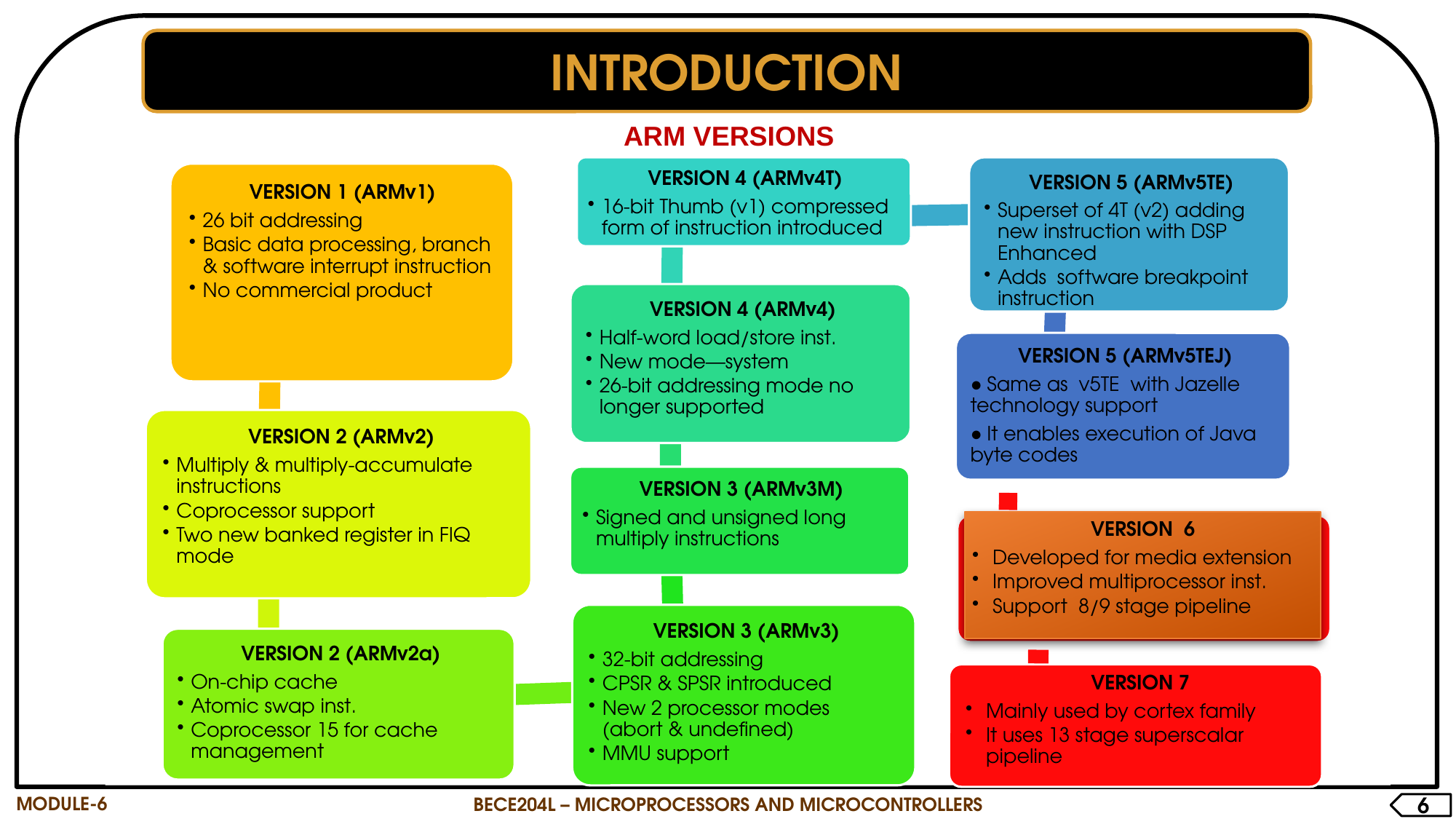

INTRODUCTION
ARM VERSIONS
VERSION 1 (ARMv1)
26 bit addressing
Basic data processing, branch & software interrupt instruction
No commercial product
VERSION 2 (ARMv2)
Multiply & multiply-accumulate instructions
Coprocessor support
Two new banked register in FIQ mode
VERSION 2 (ARMv2a)
On-chip cache
Atomic swap inst.
Coprocessor 15 for cache management

VERSION 3 (ARMv3)
32-bit addressing
CPSR & SPSR introduced
New 2 processor modes   (abort & undefined)
MMU support
VERSION 3 (ARMv3M)
Signed and unsigned long multiply instructions
VERSION 4 (ARMv4)
Half-word load/store inst.
New mode—system
26-bit addressing mode no longer supported
VERSION 4 (ARMv4T)
16-bit Thumb (v1) compressed form of instruction introduced
VERSION 5 (ARMv5TE)
Superset of 4T (v2) adding new instruction with DSP  Enhanced
Adds  software breakpoint instruction
VERSION 5 (ARMv5TEJ)
● Same as  v5TE  with Jazelle technology support
● It enables execution of Java byte codes

VERSION  6
Developed for media extension
Improved multiprocessor inst.
Support  8/9 stage pipeline

VERSION 7
Mainly used by cortex family
It uses 13 stage superscalar pipeline
MODULE-6
BECE204L – MICROPROCESSORS AND MICROCONTROLLERS
6